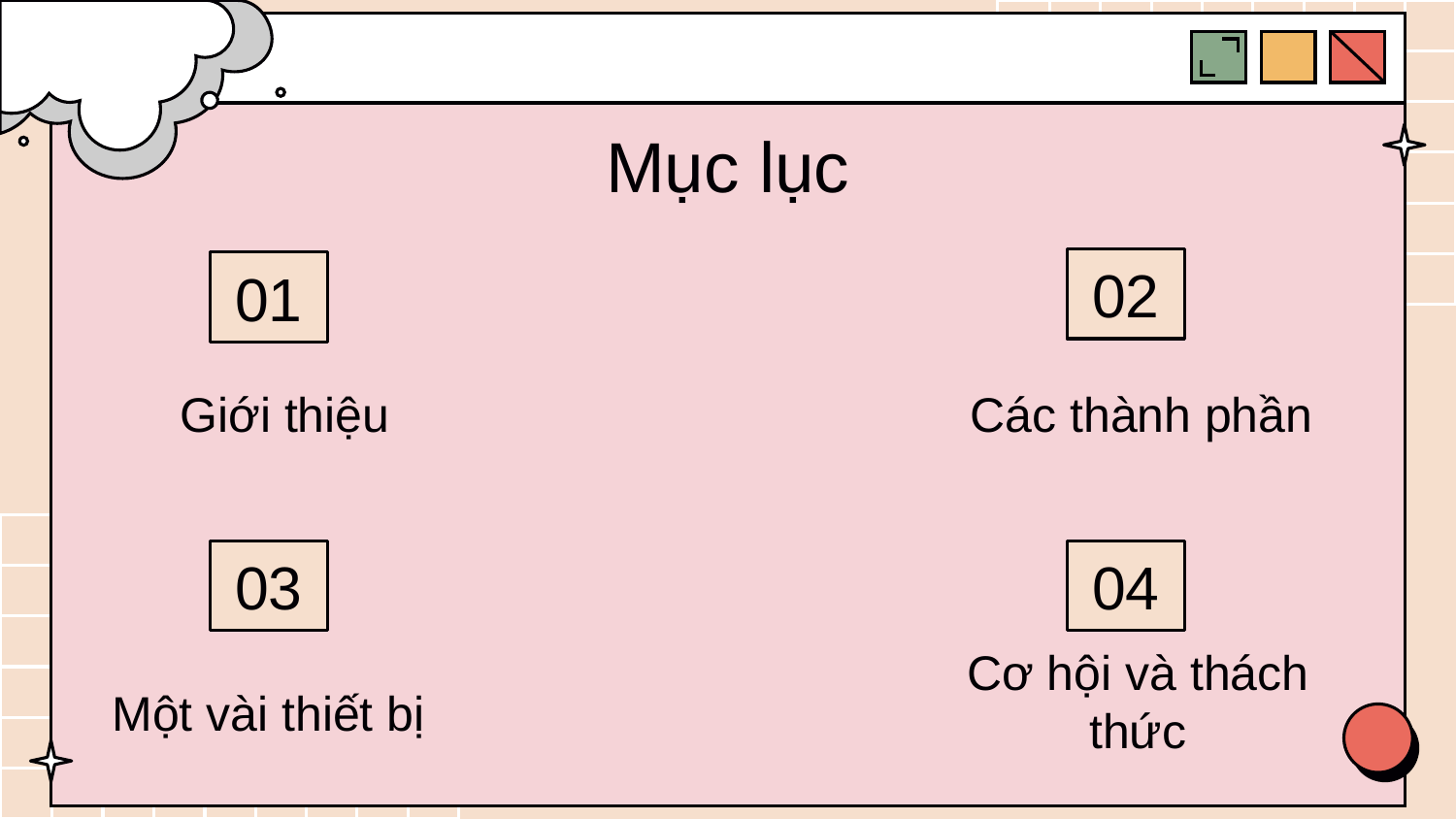

Mục lục
02
# 01
Giới thiệu
Các thành phần
03
04
Một vài thiết bị
Cơ hội và thách thức